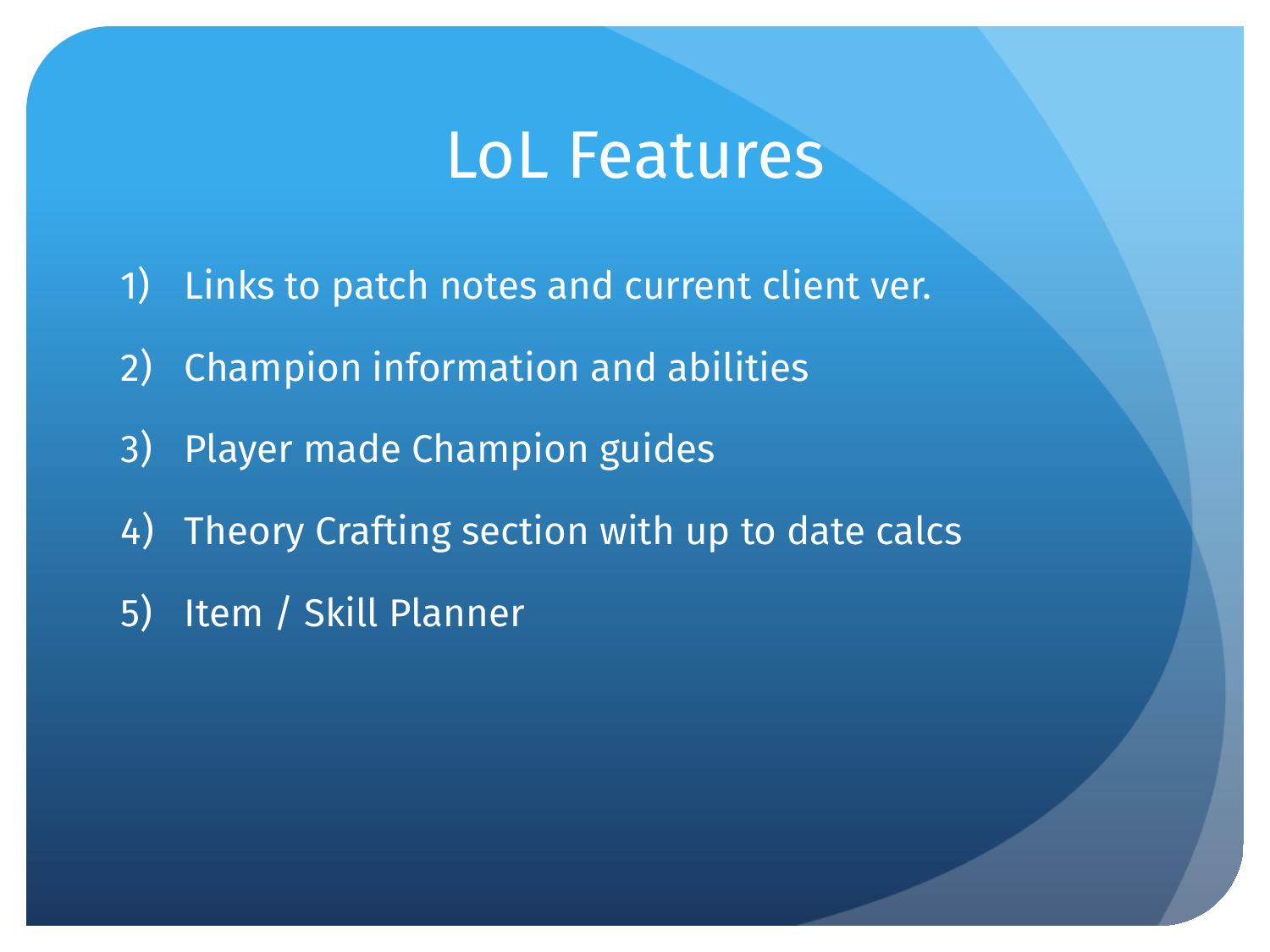

# LoL Features
Links to patch notes and current client ver.
Champion information and abilities
Player made Champion guides
Theory Crafting section with up to date calcs
Item / Skill Planner